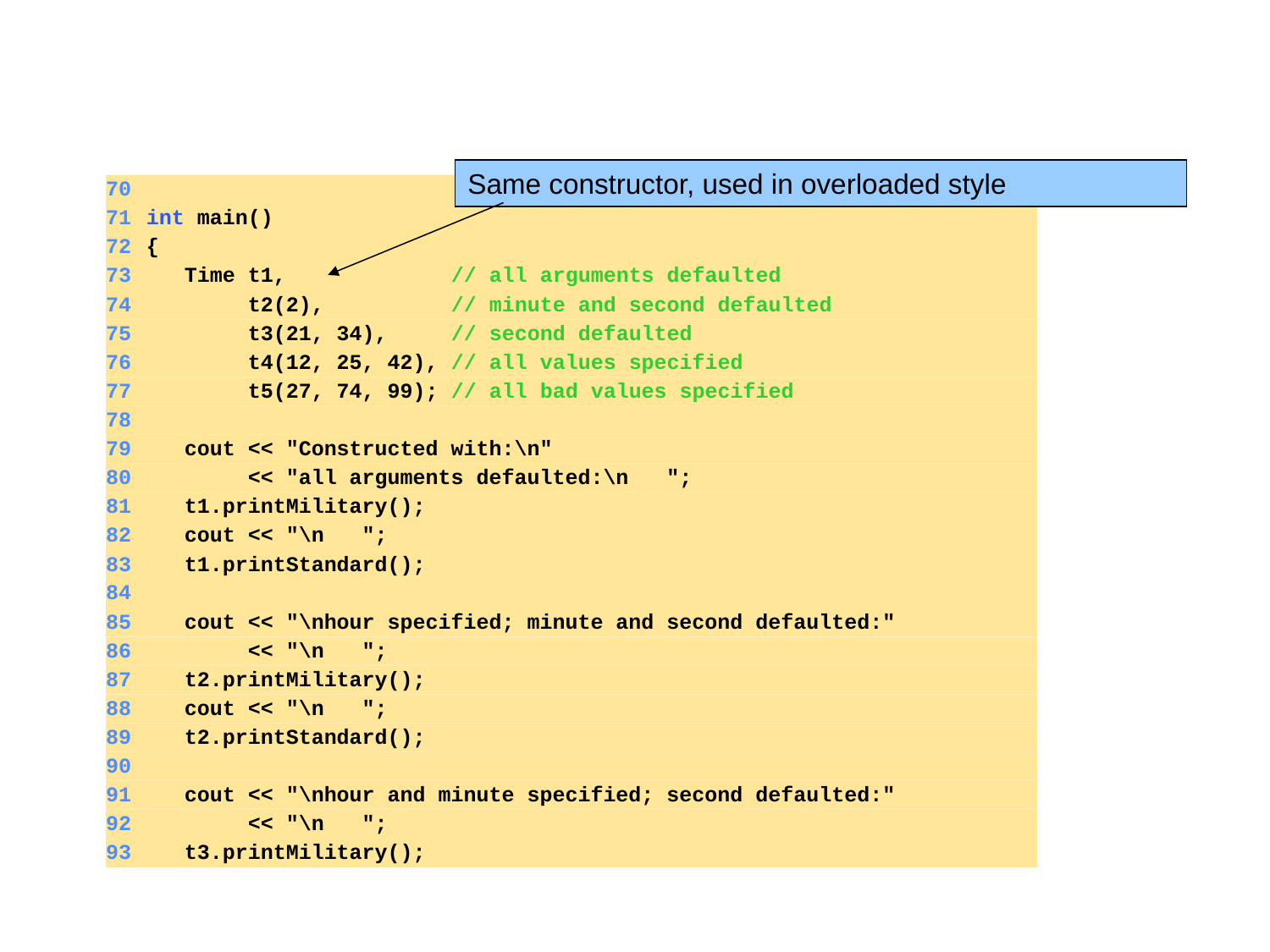

Same constructor, used in overloaded style

	70

	71	int main()

	72	{

	73	   Time t1,             // all arguments defaulted

	74	        t2(2),          // minute and second defaulted

	75	        t3(21, 34),     // second defaulted

	76	        t4(12, 25, 42), // all values specified

	77	        t5(27, 74, 99); // all bad values specified

	78

	79	   cout << "Constructed with:\n"

	80	        << "all arguments defaulted:\n   ";

	81	   t1.printMilitary();

	82	   cout << "\n   ";

	83	   t1.printStandard();

	84

	85	   cout << "\nhour specified; minute and second defaulted:"

	86	        << "\n   ";

	87	   t2.printMilitary();

	88	   cout << "\n   ";

	89	   t2.printStandard();

	90

	91	   cout << "\nhour and minute specified; second defaulted:"

	92	        << "\n   ";

	93	   t3.printMilitary();